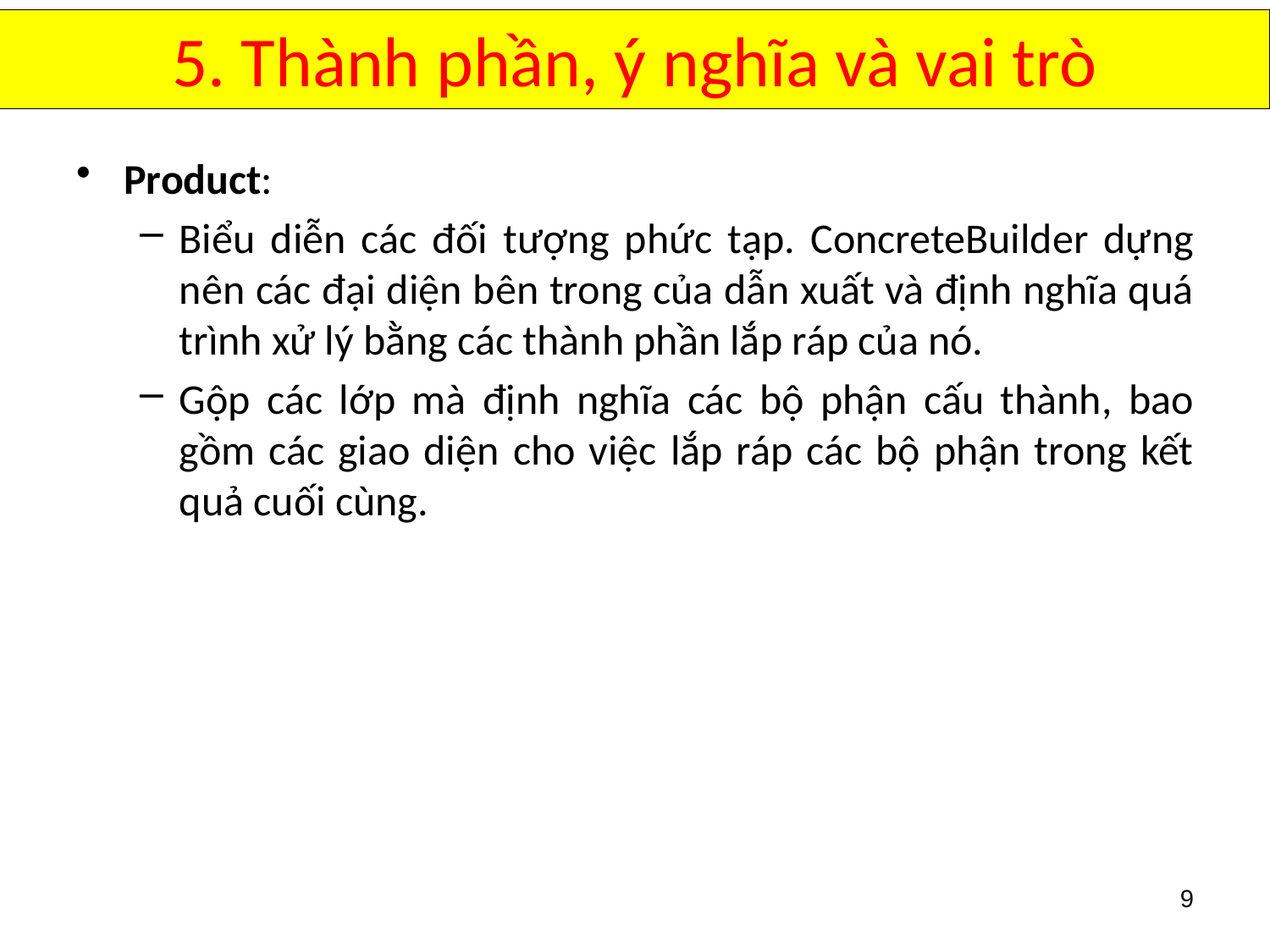

5. Thành phần, ý nghĩa và vai trò
Product:
Biểu diễn các đối tượng phức tạp. ConcreteBuilder dựng nên các đại diện bên trong của dẫn xuất và định nghĩa quá trình xử lý bằng các thành phần lắp ráp của nó.
Gộp các lớp mà định nghĩa các bộ phận cấu thành, bao gồm các giao diện cho việc lắp ráp các bộ phận trong kết quả cuối cùng.
9